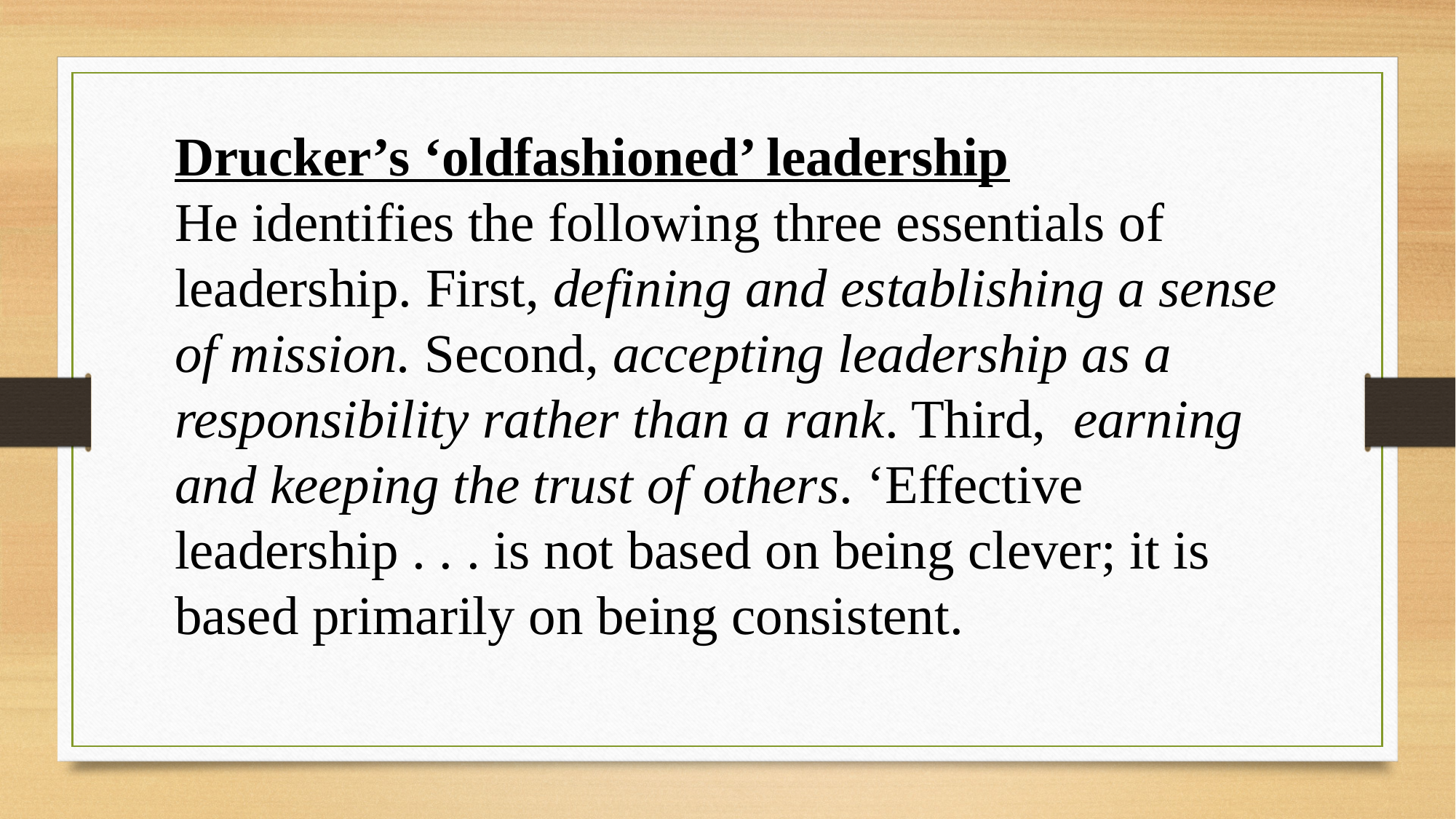

Drucker’s ‘oldfashioned’ leadership
He identifies the following three essentials of leadership. First, defining and establishing a sense of mission. Second, accepting leadership as a responsibility rather than a rank. Third,  earning and keeping the trust of others. ‘Effective leadership . . . is not based on being clever; it is based primarily on being consistent.